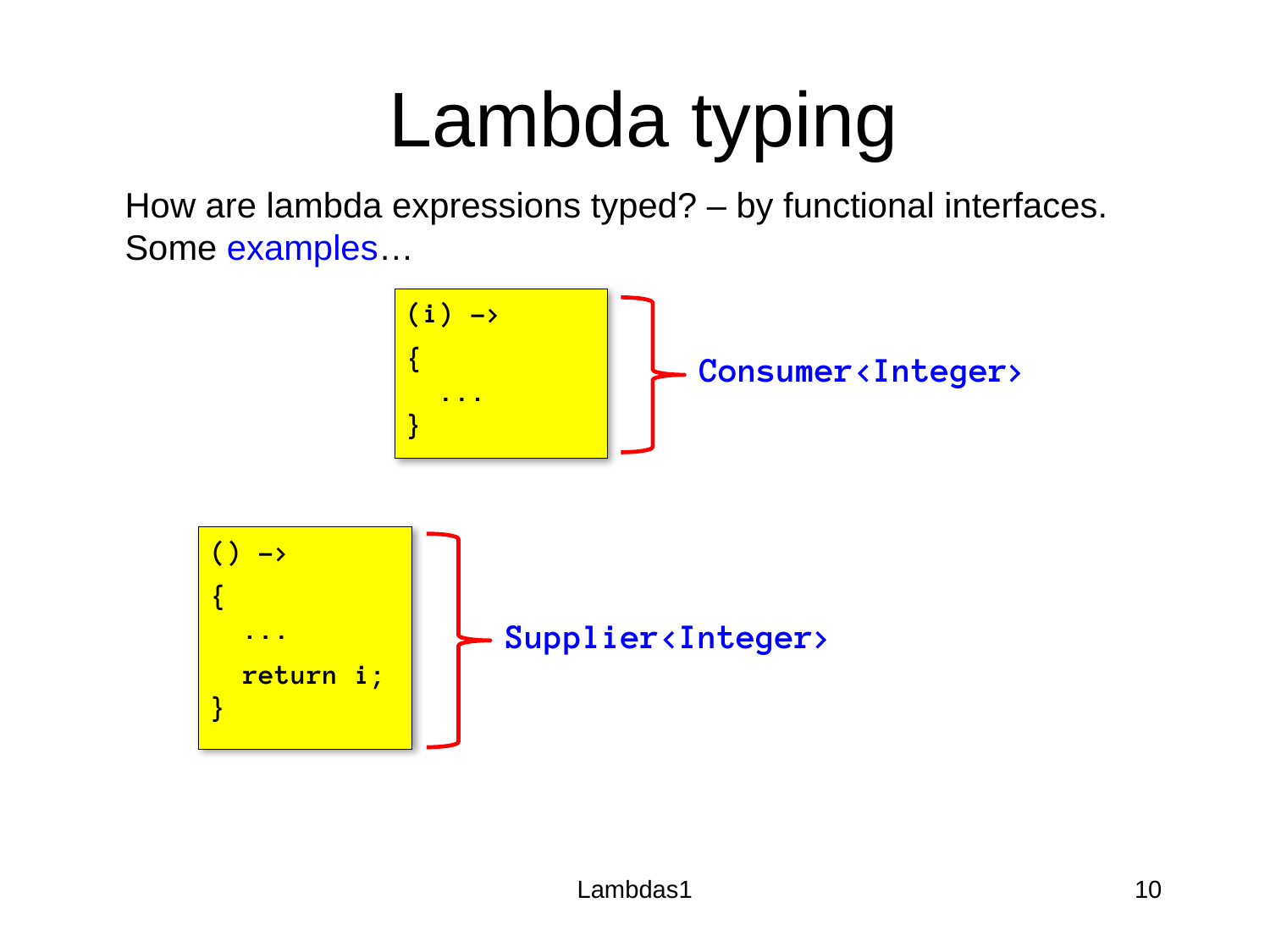

# Lambda typing
How are lambda expressions typed? – by functional interfaces.  Some examples…

(i) ->
{
  ...
}

Consumer<Integer>
() ->
{
  ...
  return i;
}

Supplier<Integer>
Lambdas1
10